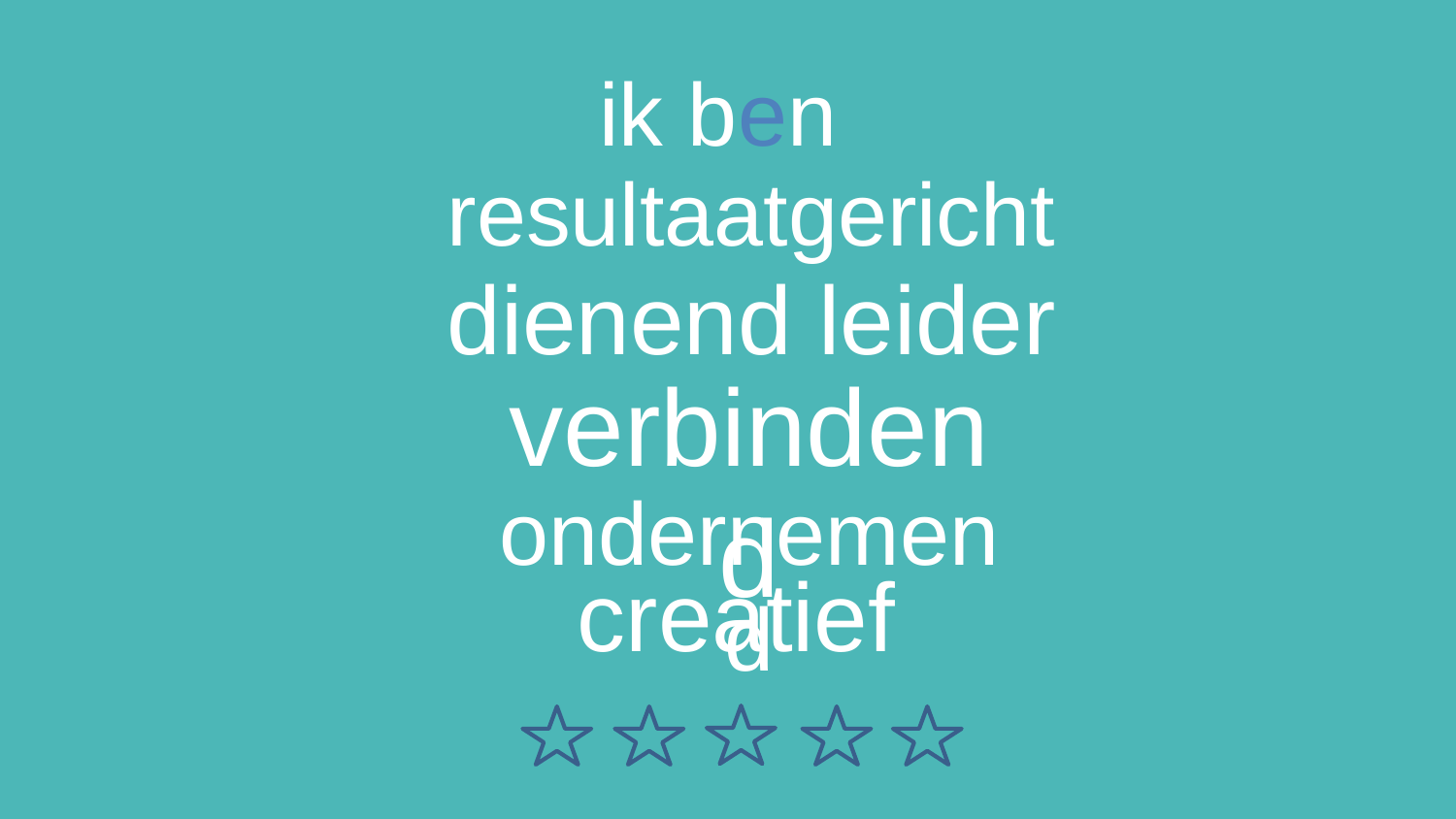

# ik ben
resultaatgericht
dienend leider
verbindend
ondernemend
creatief